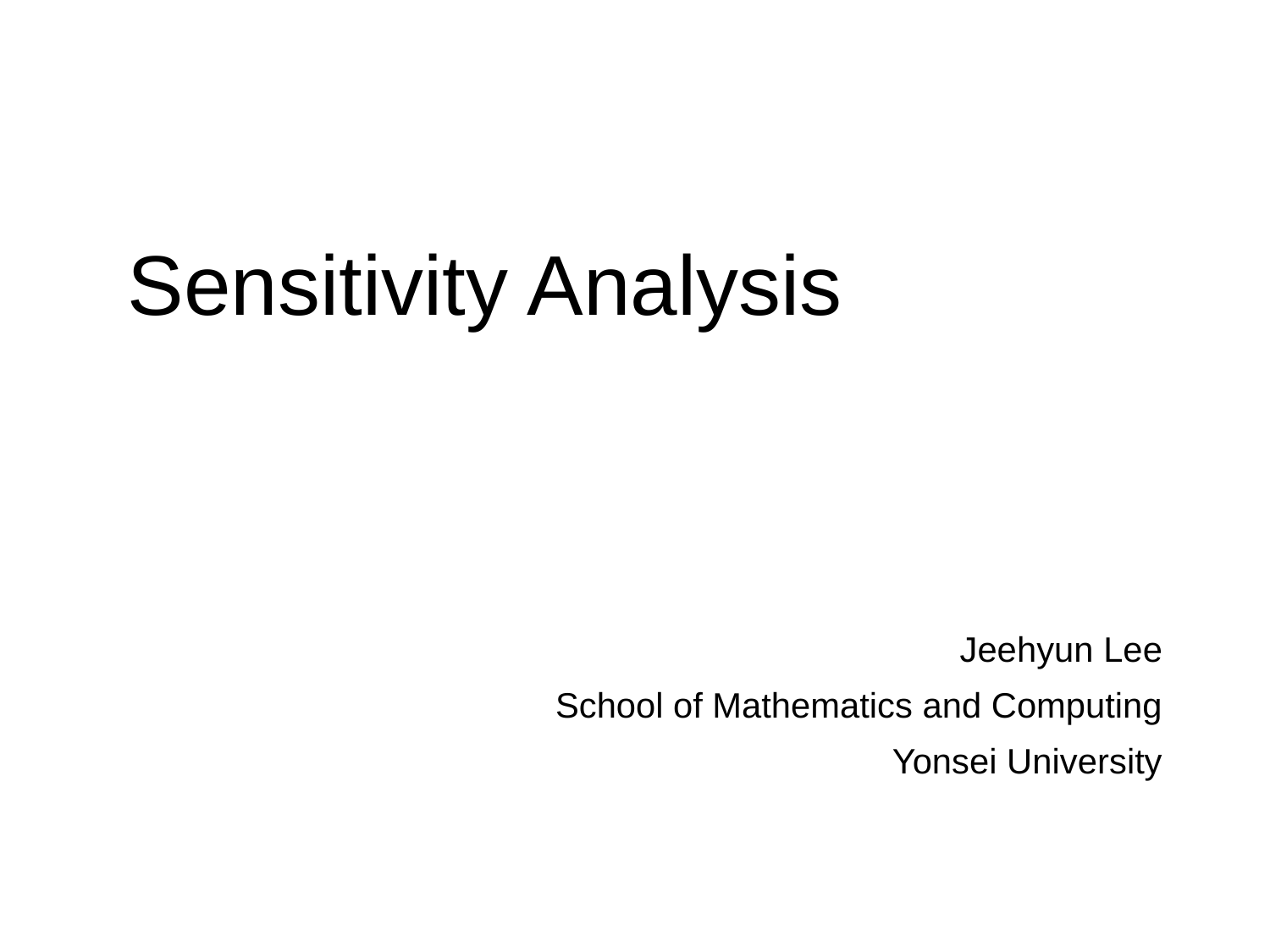

# Sensitivity Analysis
Jeehyun Lee
School of Mathematics and Computing
Yonsei University